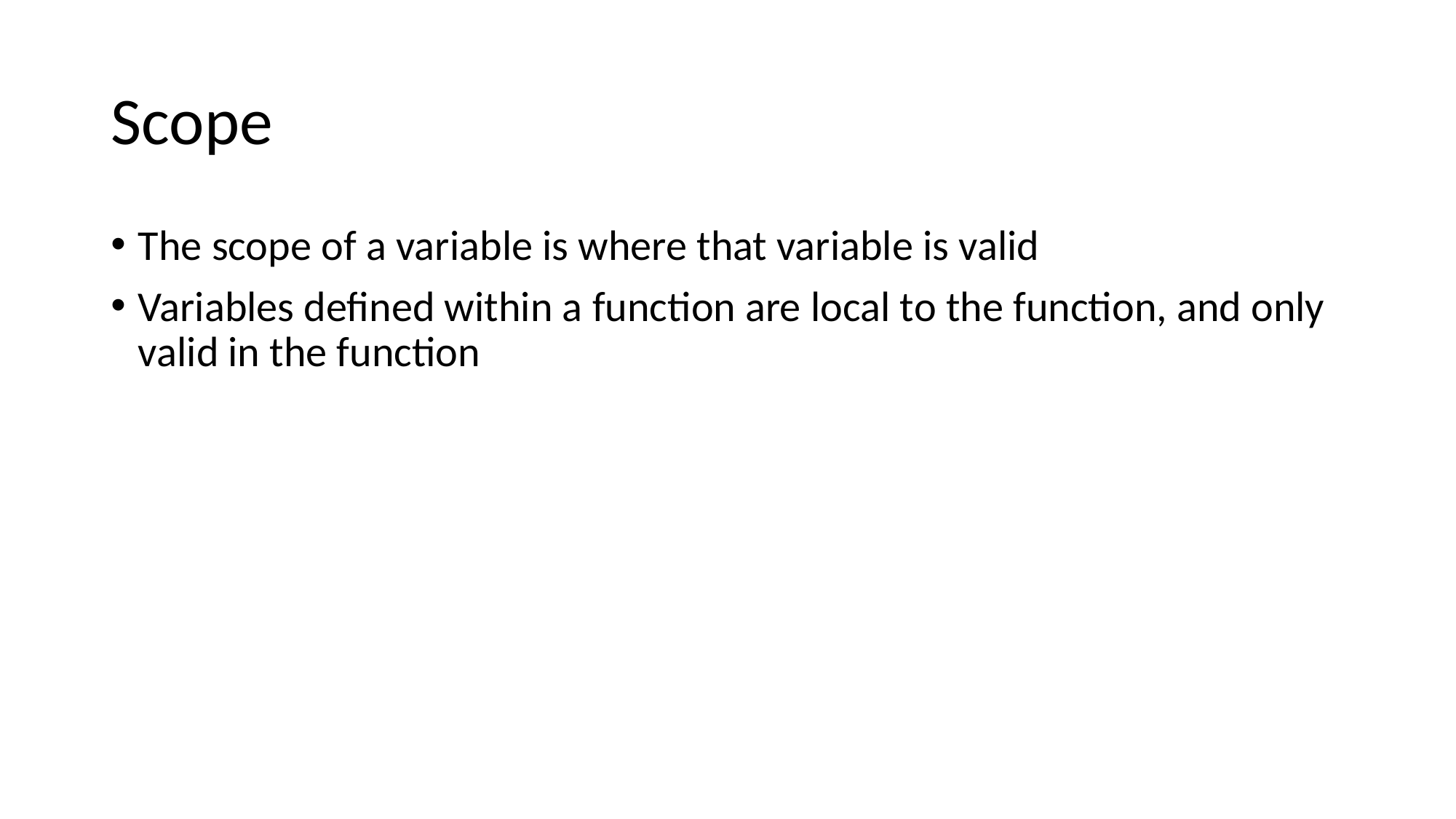

# Scope
The scope of a variable is where that variable is valid
Variables defined within a function are local to the function, and only valid in the function